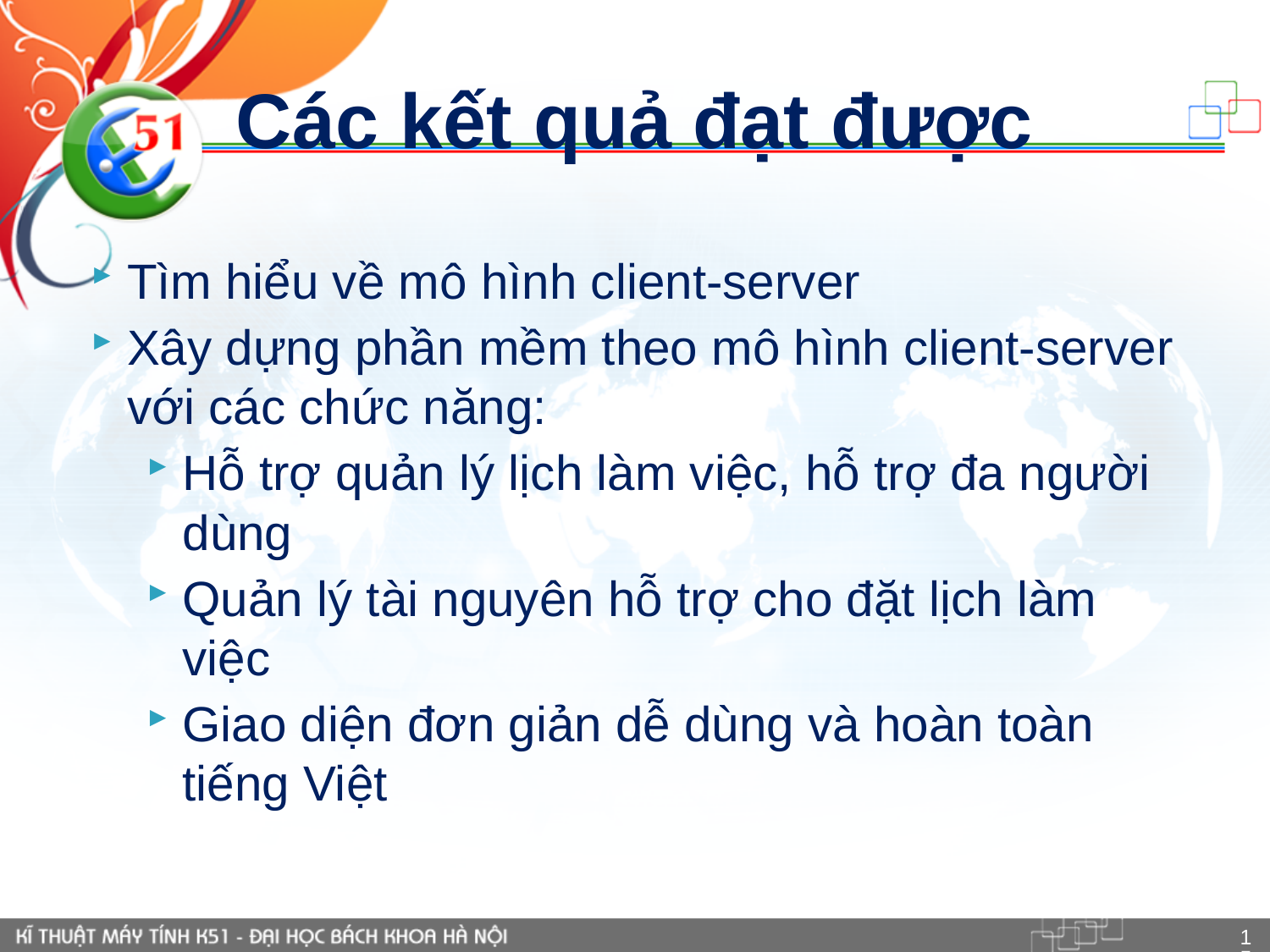

# Các kết quả đạt được
Tìm hiểu về mô hình client-server
Xây dựng phần mềm theo mô hình client-server với các chức năng:
Hỗ trợ quản lý lịch làm việc, hỗ trợ đa người dùng
Quản lý tài nguyên hỗ trợ cho đặt lịch làm việc
Giao diện đơn giản dễ dùng và hoàn toàn tiếng Việt

15